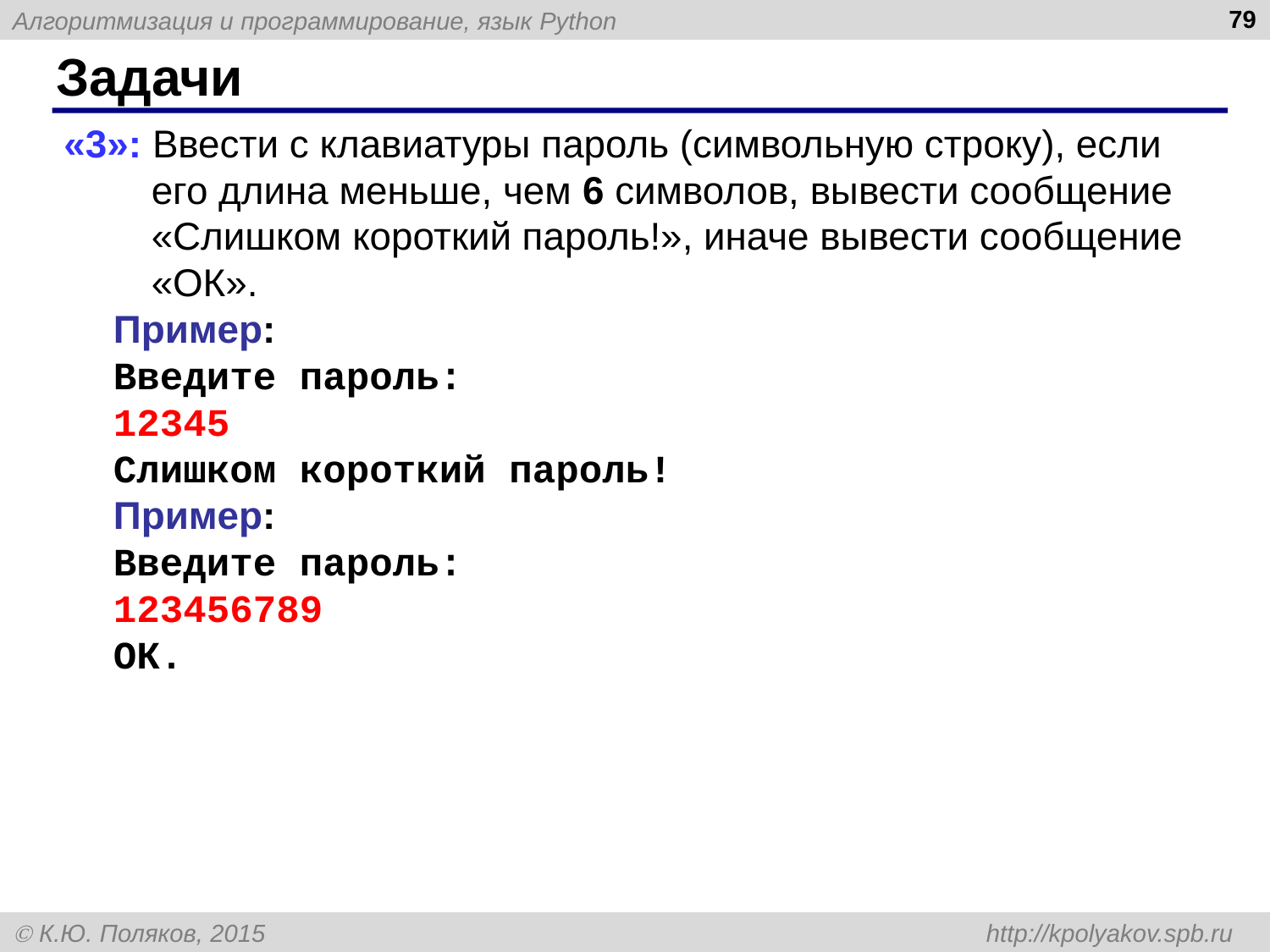

79
# Задачи
«3»: Ввести с клавиатуры пароль (символьную строку), если его длина меньше, чем 6 символов, вывести сообщение «Слишком короткий пароль!», иначе вывести сообщение «ОК».
Пример:
Введите пароль:
12345
Слишком короткий пароль!
Пример:
Введите пароль:
123456789
ОК.